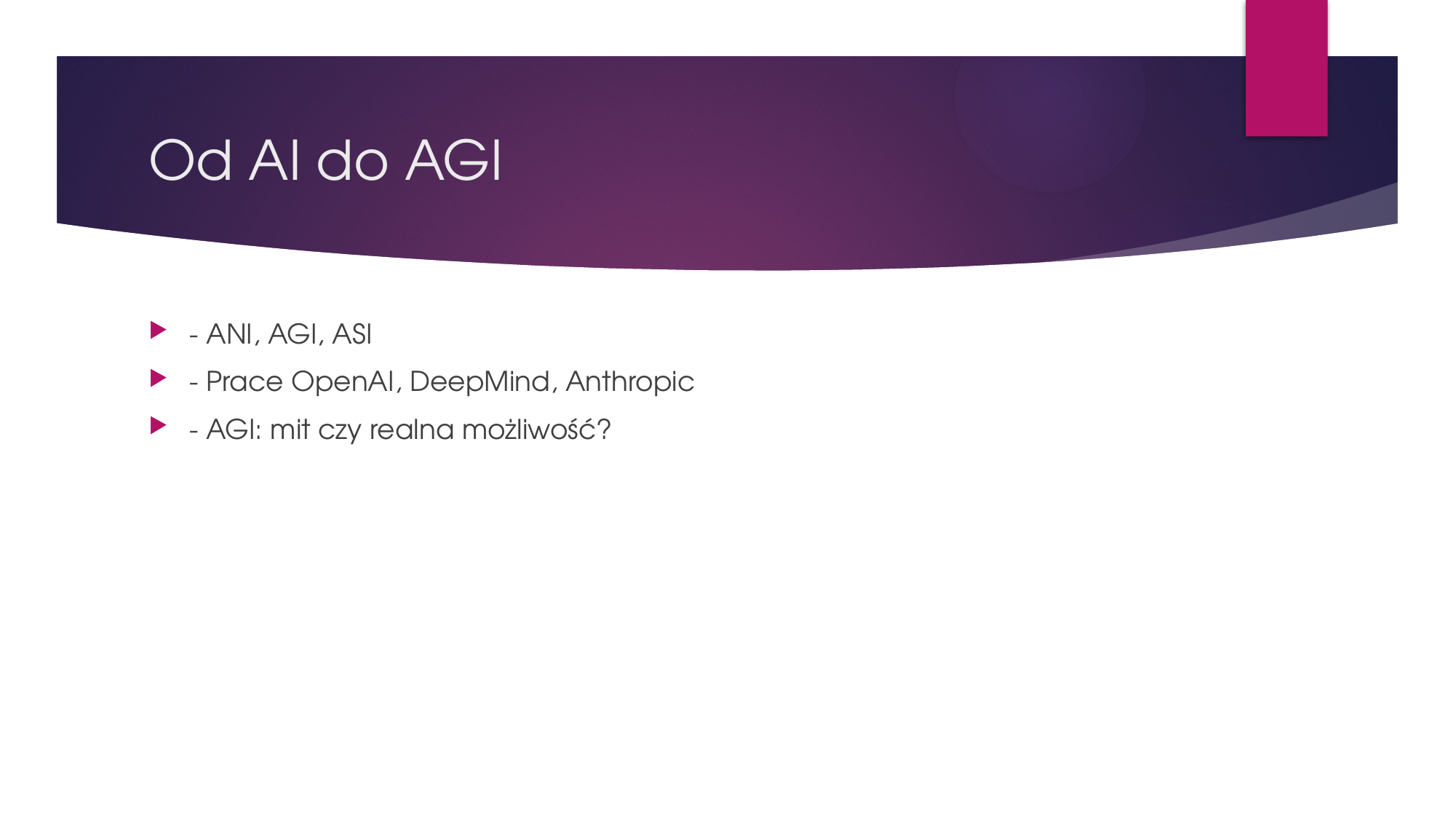

# Od AI do AGI
- ANI, AGI, ASI
- Prace OpenAI, DeepMind, Anthropic
- AGI: mit czy realna możliwość?